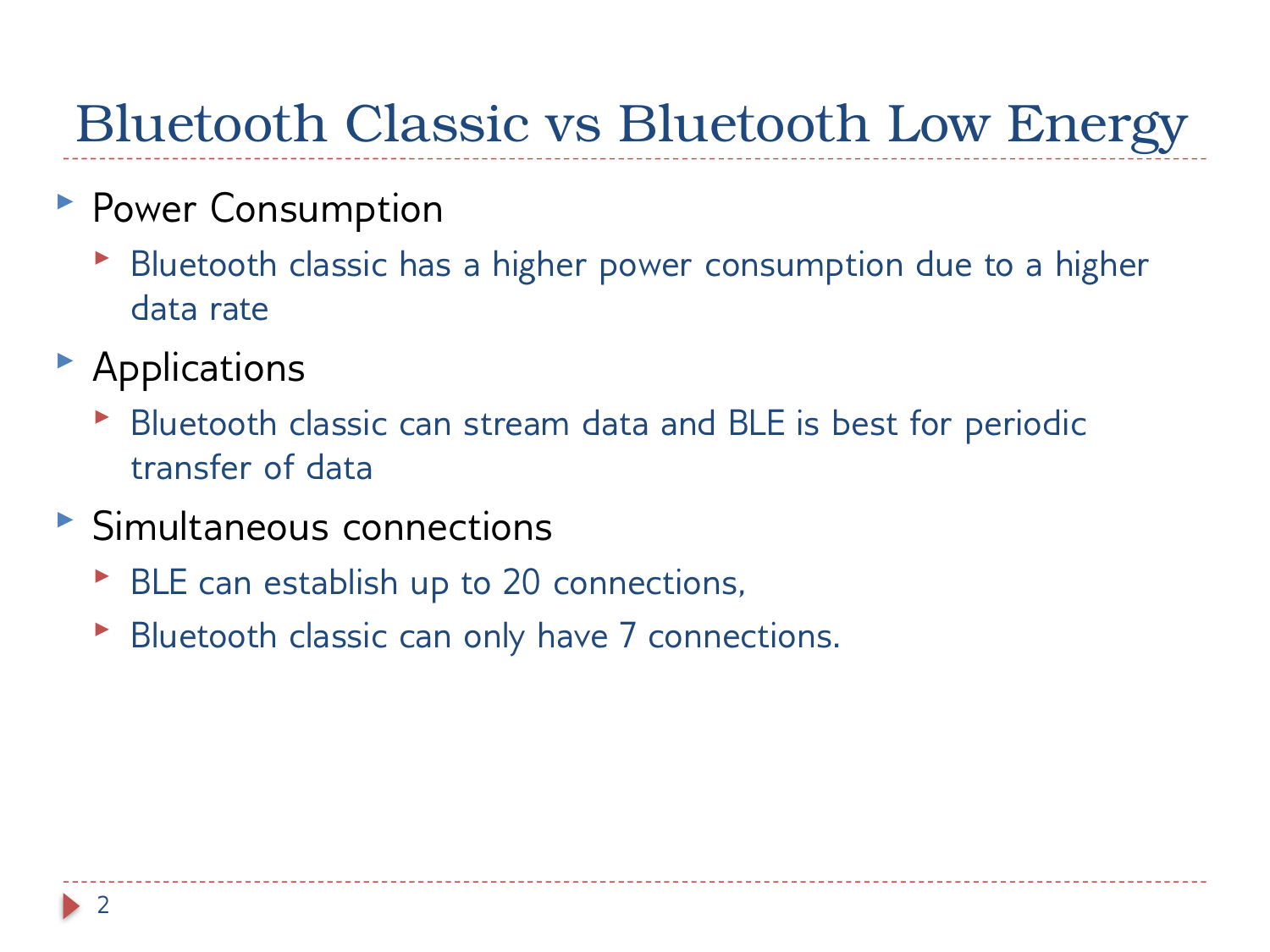

# Bluetooth Classic vs Bluetooth Low Energy
Power Consumption
Bluetooth classic has a higher power consumption due to a higher data rate
Applications
Bluetooth classic can stream data and BLE is best for periodic transfer of data
Simultaneous connections
BLE can establish up to 20 connections,
Bluetooth classic can only have 7 connections.

2